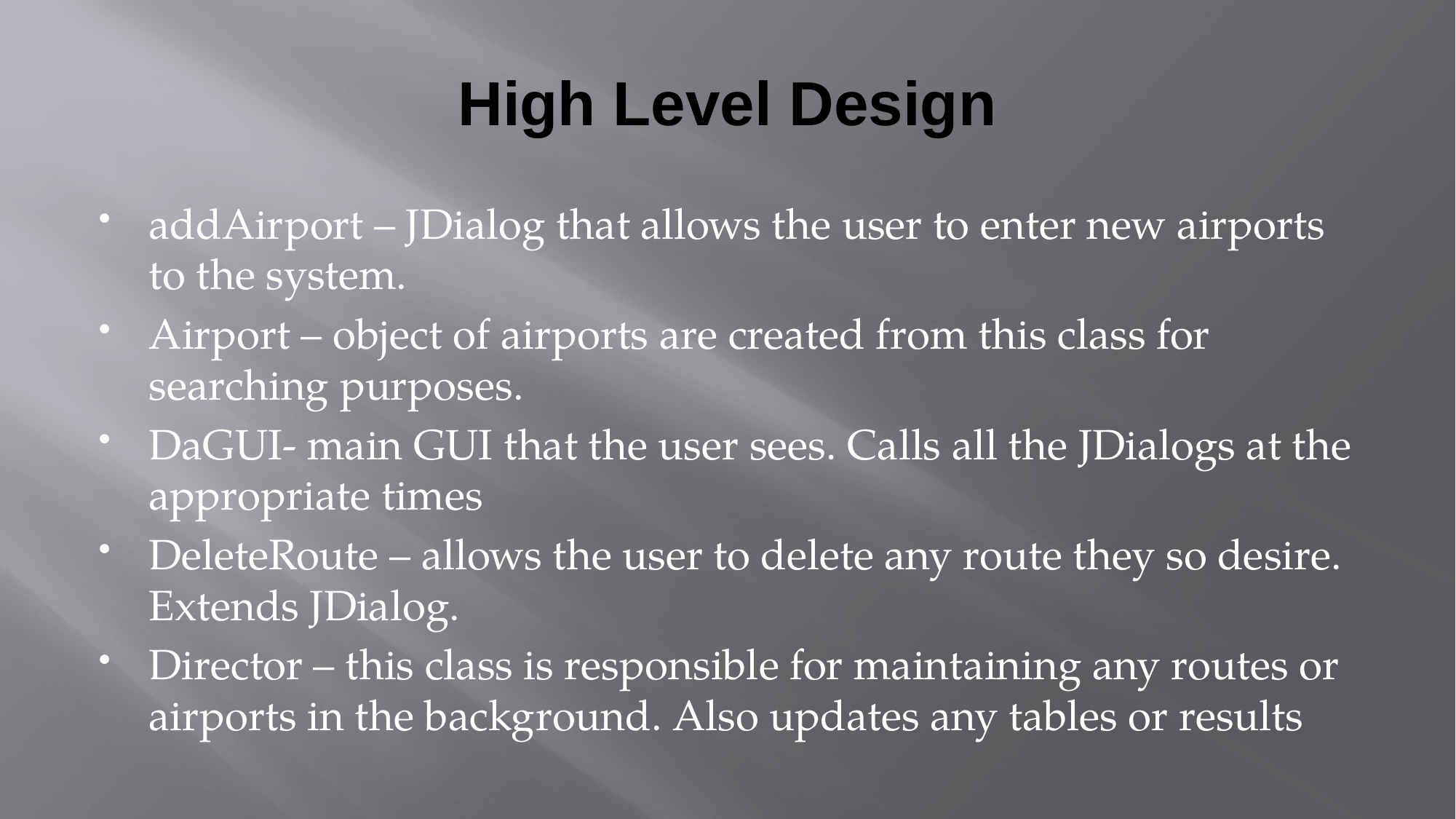

# High Level Design
addAirport – JDialog that allows the user to enter new airports to the system.
Airport – object of airports are created from this class for searching purposes.
DaGUI- main GUI that the user sees. Calls all the JDialogs at the appropriate times
DeleteRoute – allows the user to delete any route they so desire. Extends JDialog.
Director – this class is responsible for maintaining any routes or airports in the background. Also updates any tables or results